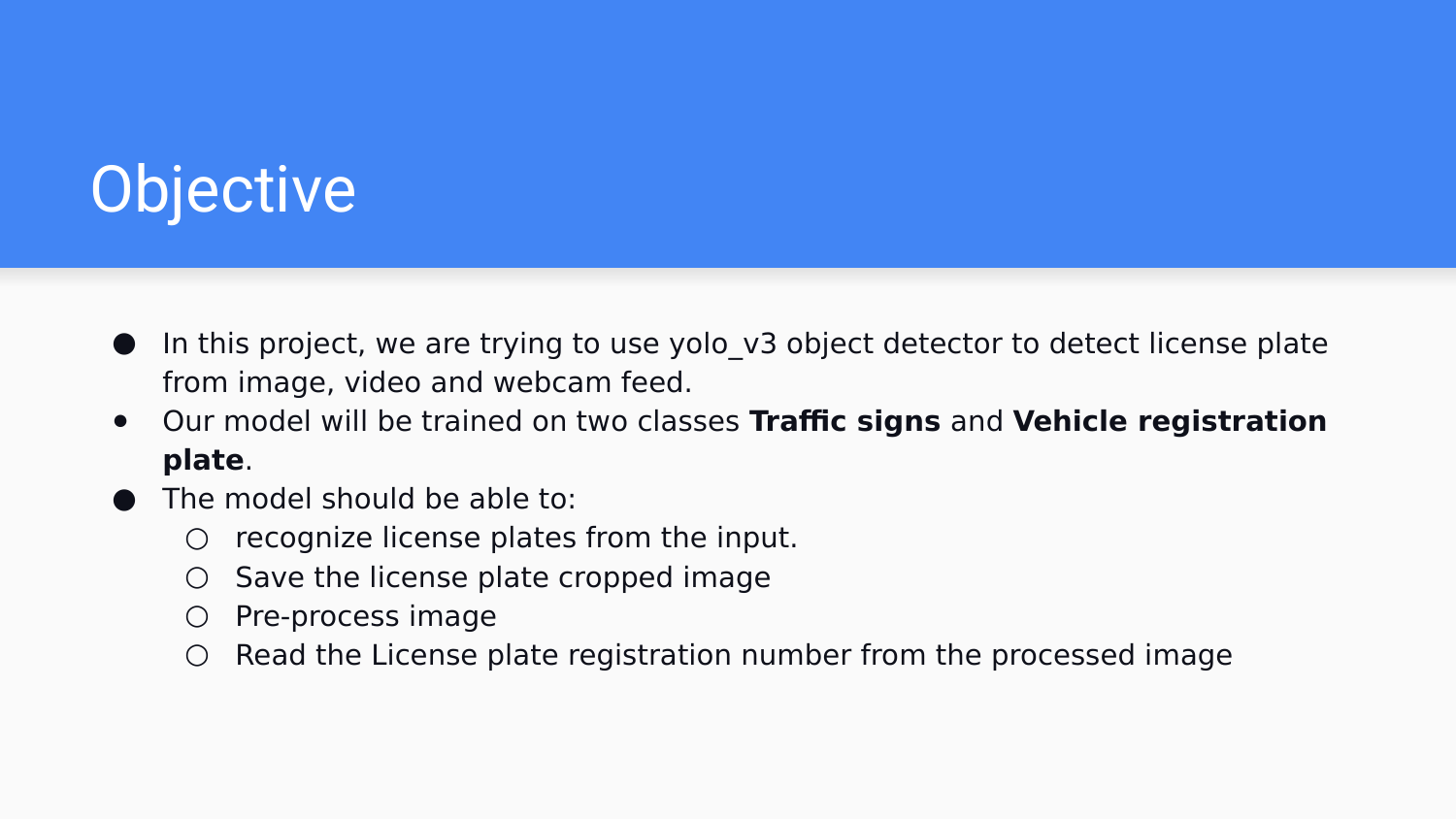

# Objective
In this project, we are trying to use yolo_v3 object detector to detect license plate from image, video and webcam feed.
Our model will be trained on two classes Traffic signs and Vehicle registration plate.
The model should be able to:
recognize license plates from the input.
Save the license plate cropped image
Pre-process image
Read the License plate registration number from the processed image